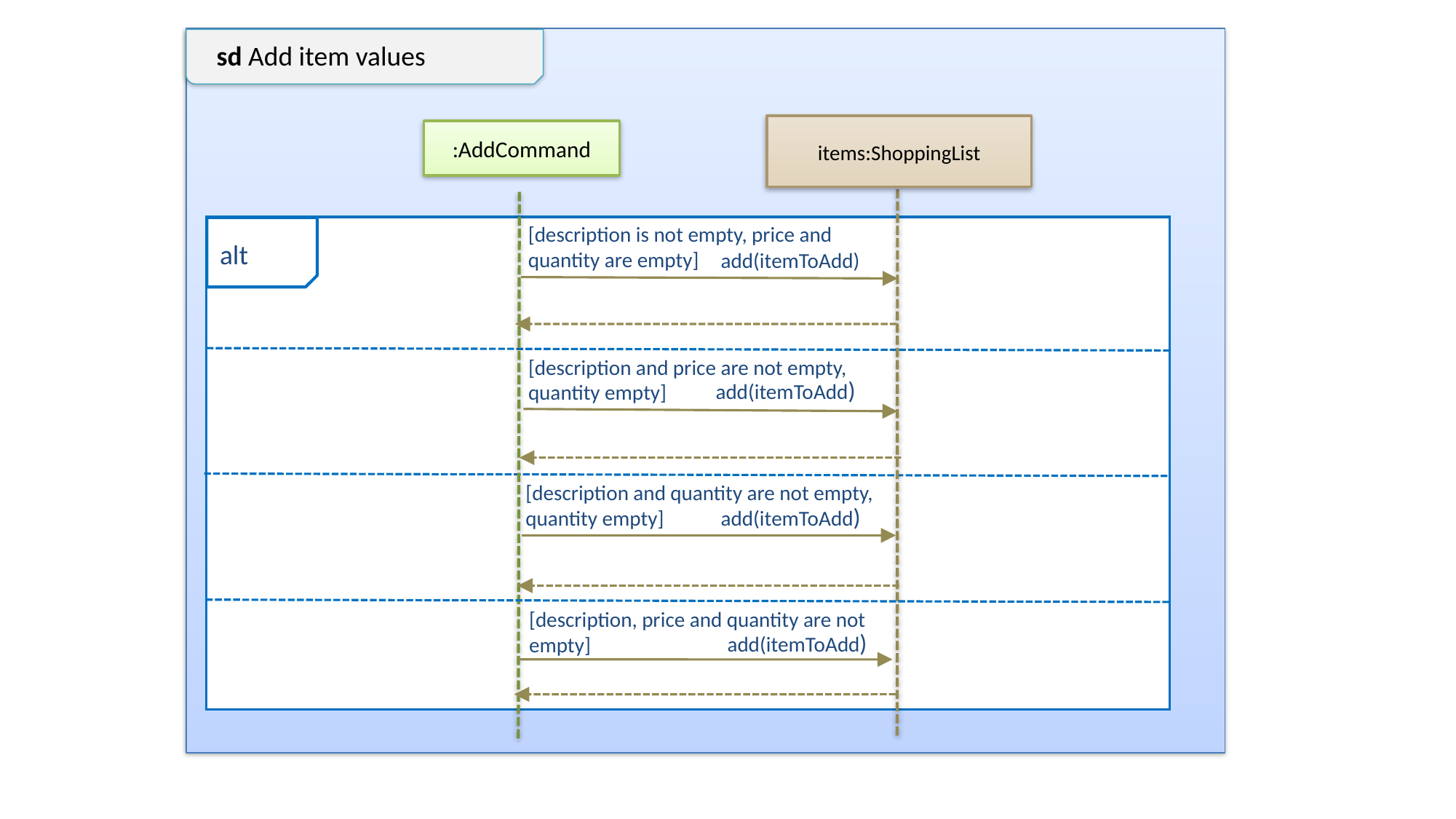

sd Add item values

:AddCommand

alt

[description is not empty, price and quantity are empty]
add(itemToAdd)

items:ShoppingList

 [description and price not empty, quantity empty]
items.add(add)

 [description and quantity not empty, price empty]
[description and price are not empty, quantity empty]
add(itemToAdd)
items.add(add)

 [description price and quantity are not empty ]

[description and quantity are not empty, quantity empty]
add(itemToAdd)
items.add(add)

[description, price and quantity are not empty]
add(itemToAdd)